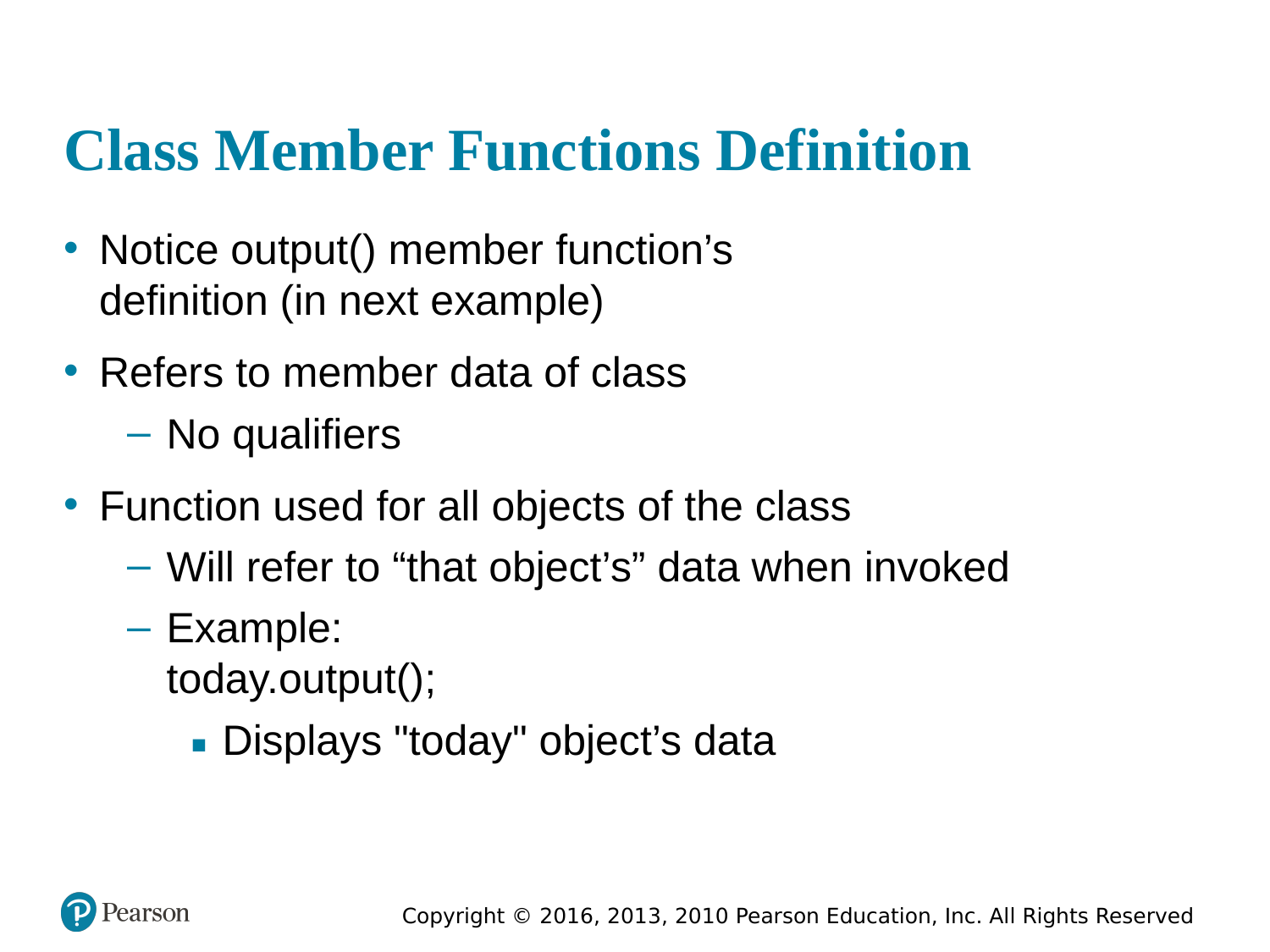

# Class Member Functions Definition
Notice output() member function’s
definition (in next example)
Refers to member data of class
No qualifiers
Function used for all objects of the class
Will refer to “that object’s” data when invoked
Example:
today.output();
Displays "today" object’s data